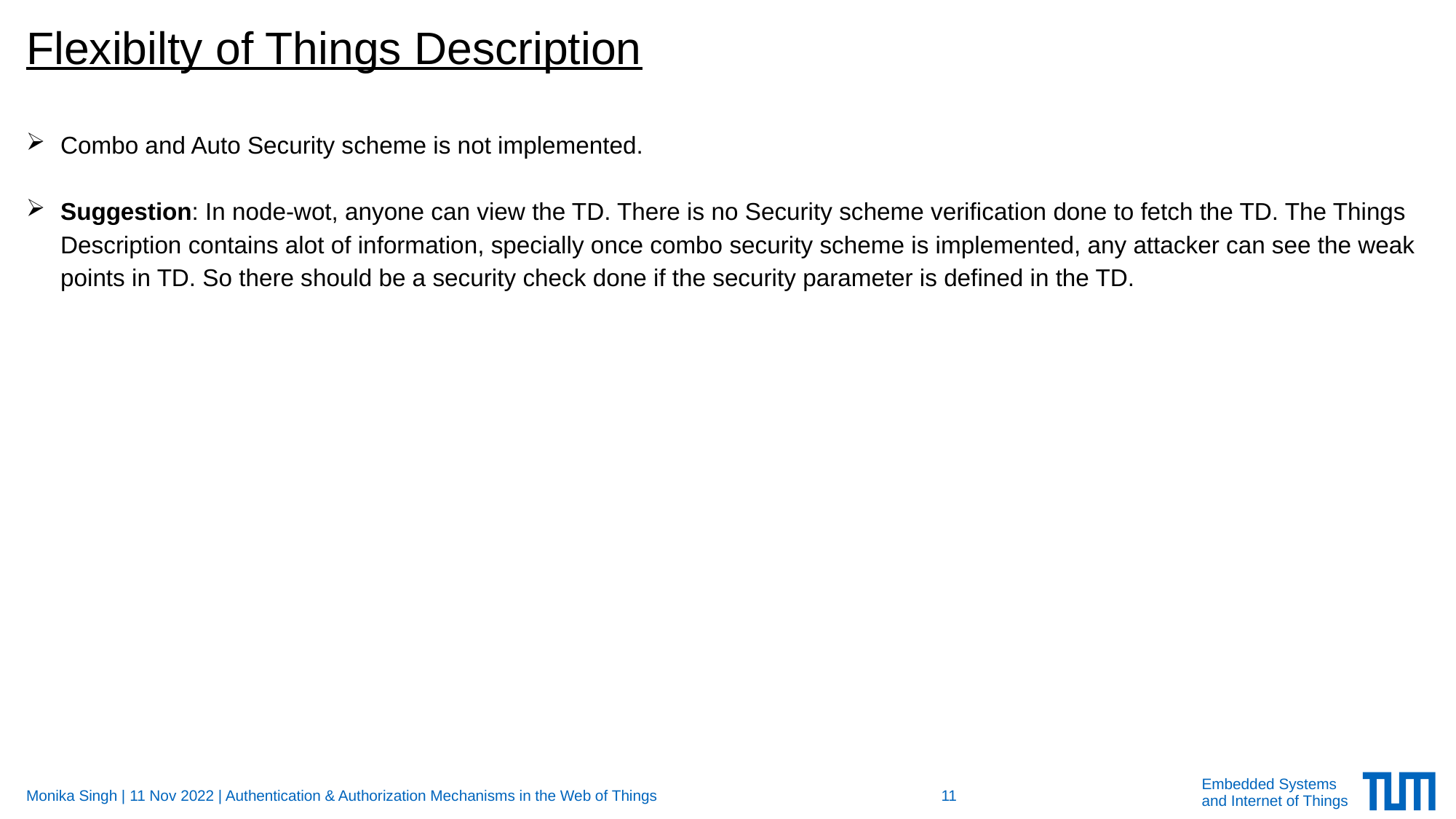

# Flexibilty of Things Description

Combo and Auto Security scheme is not implemented.

Suggestion: In node-wot, anyone can view the TD. There is no Security scheme verification done to fetch the TD. The Things Description contains alot of information, specially once combo security scheme is implemented, any attacker can see the weak points in TD. So there should be a security check done if the security parameter is defined in the TD.

Monika Singh | 11 Nov 2022 | Authentication & Authorization Mechanisms in the Web of Things
11